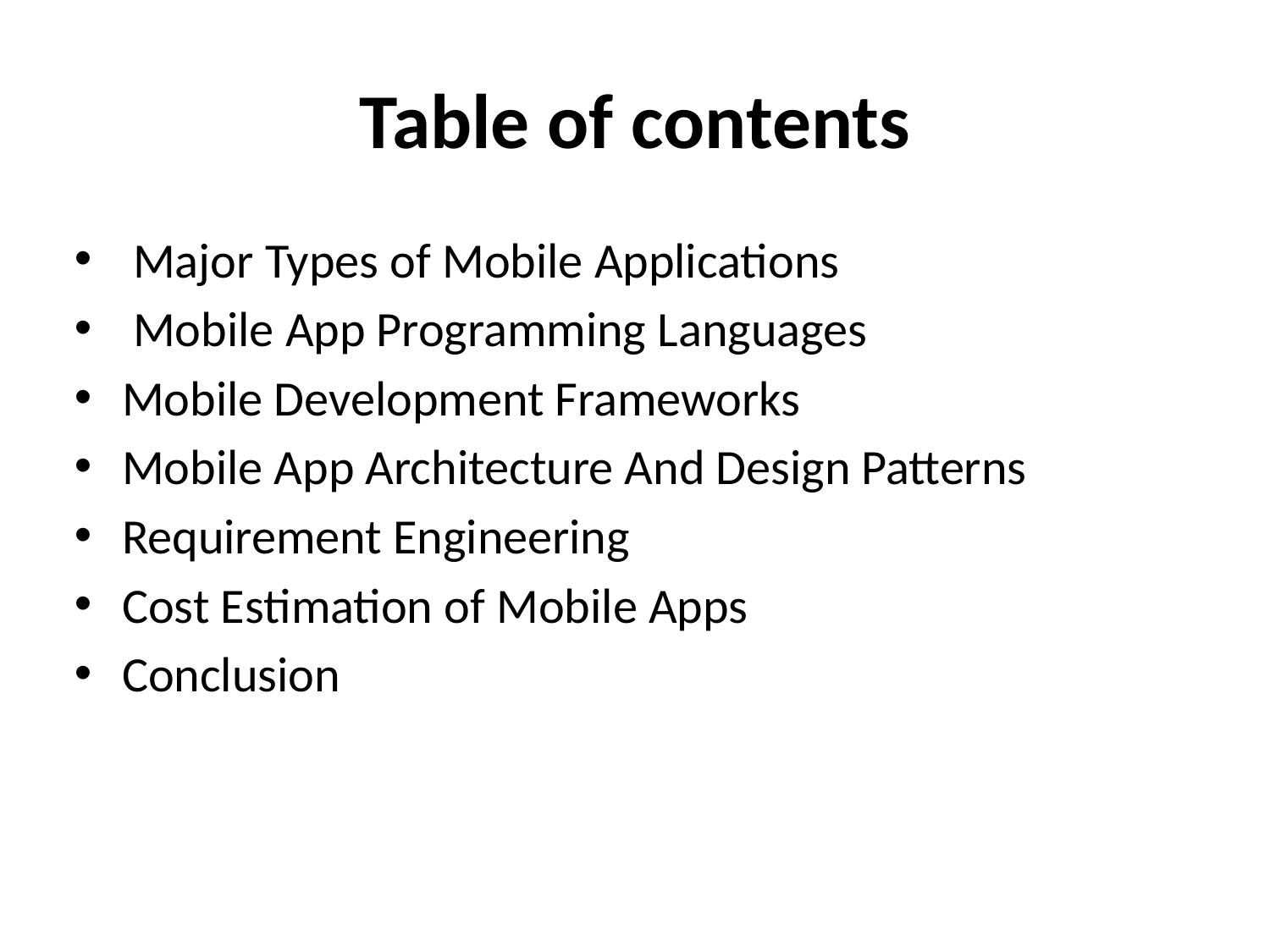

# Table of contents
 Major Types of Mobile Applications
 Mobile App Programming Languages
Mobile Development Frameworks
Mobile App Architecture And Design Patterns
Requirement Engineering
Cost Estimation of Mobile Apps
Conclusion